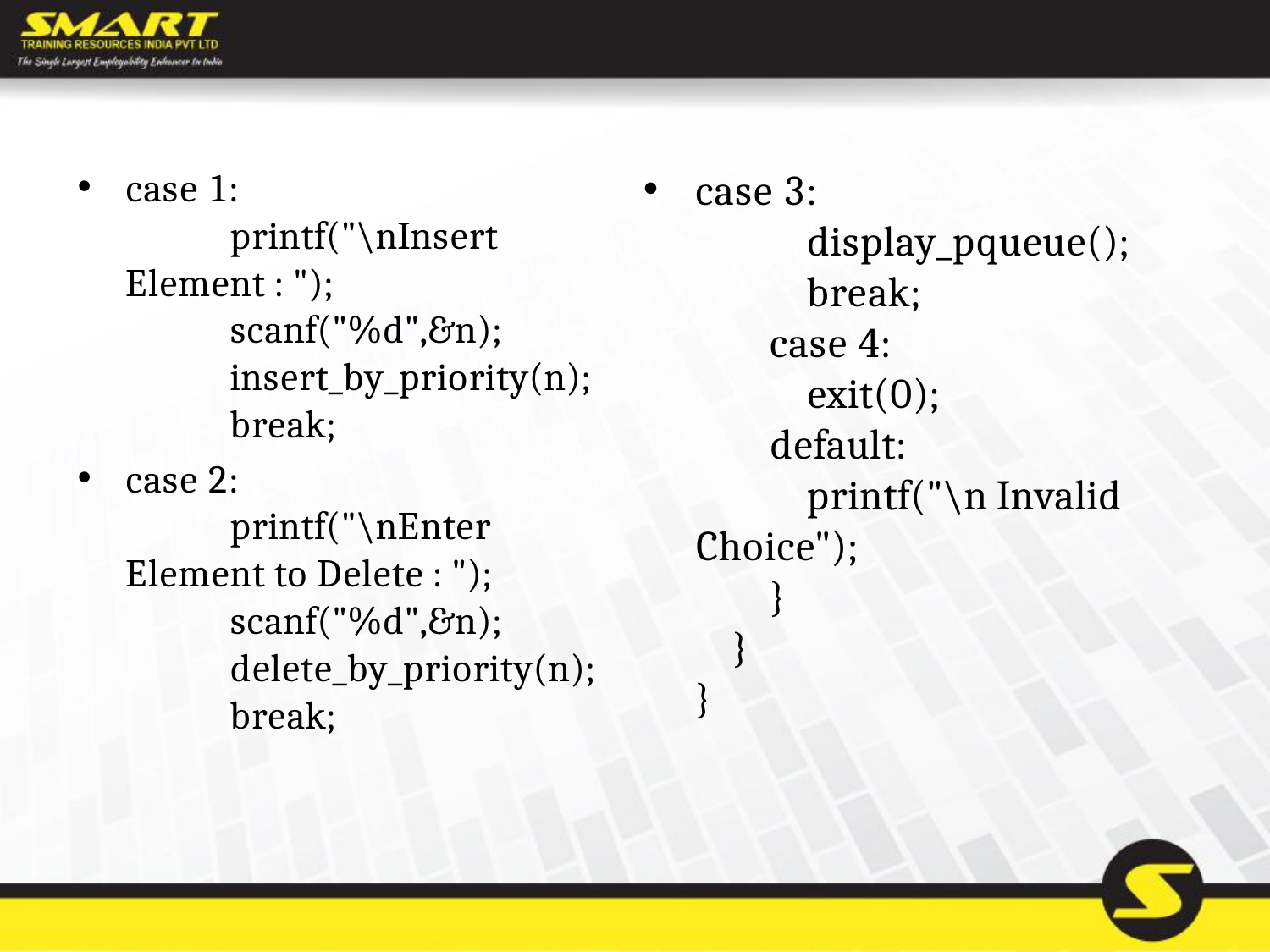

case 1: 
            printf("\nInsert Element : "); 
            scanf("%d",&n); 
            insert_by_priority(n); 
            break;
case 2: 
            printf("\nEnter Element to Delete : "); 
            scanf("%d",&n); 
            delete_by_priority(n); 
            break;
case 3: 
            display_pqueue(); 
            break; 
        case 4: 
            exit(0); 
        default: 
            printf("\n Invalid Choice"); 
        } 
    } 
}